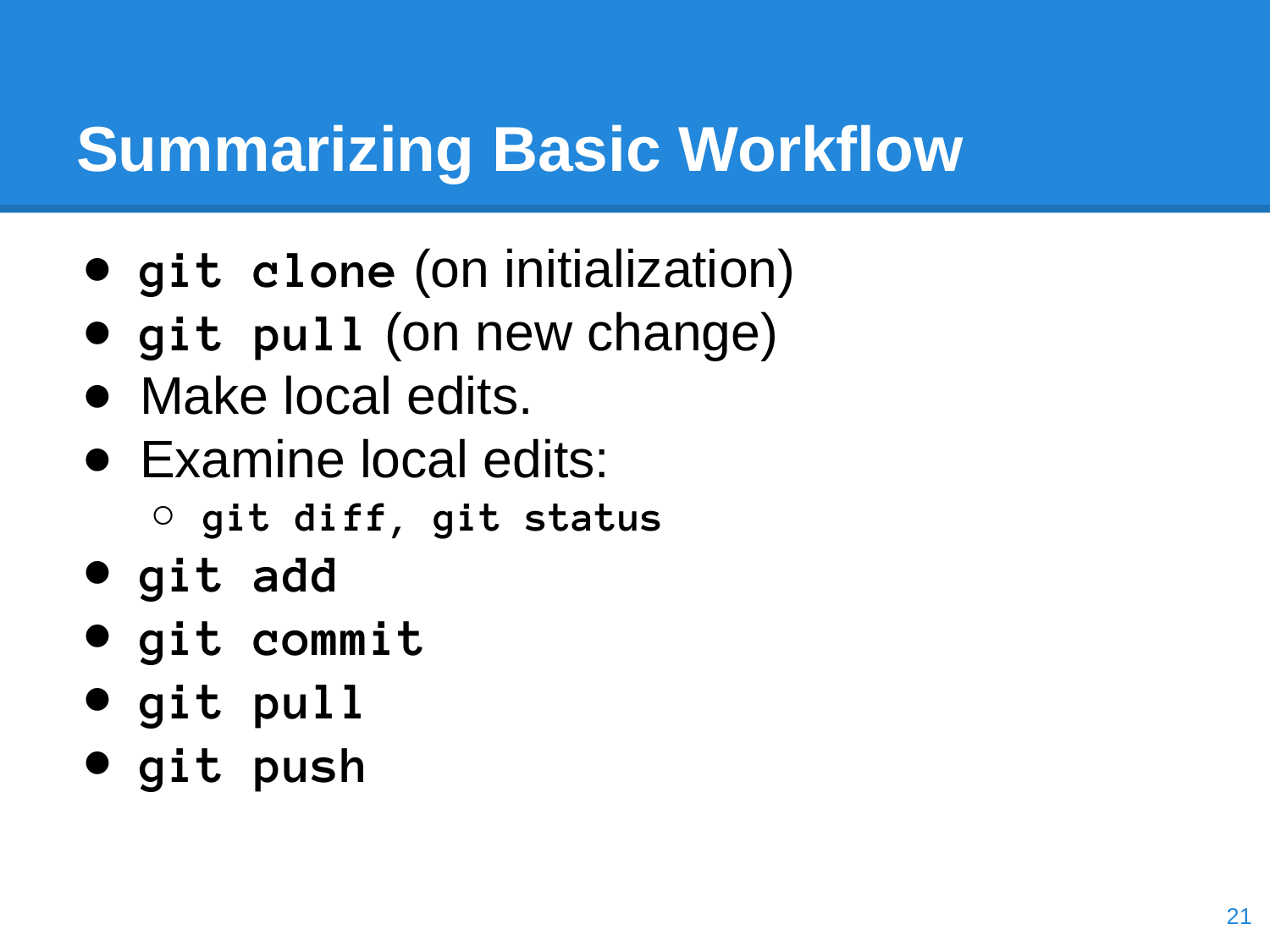

# Summarizing Basic Workflow
git clone (on initialization)
git pull (on new change)
Make local edits.
Examine local edits:
git diff, git status
git add
git commit
git pull
git push
21